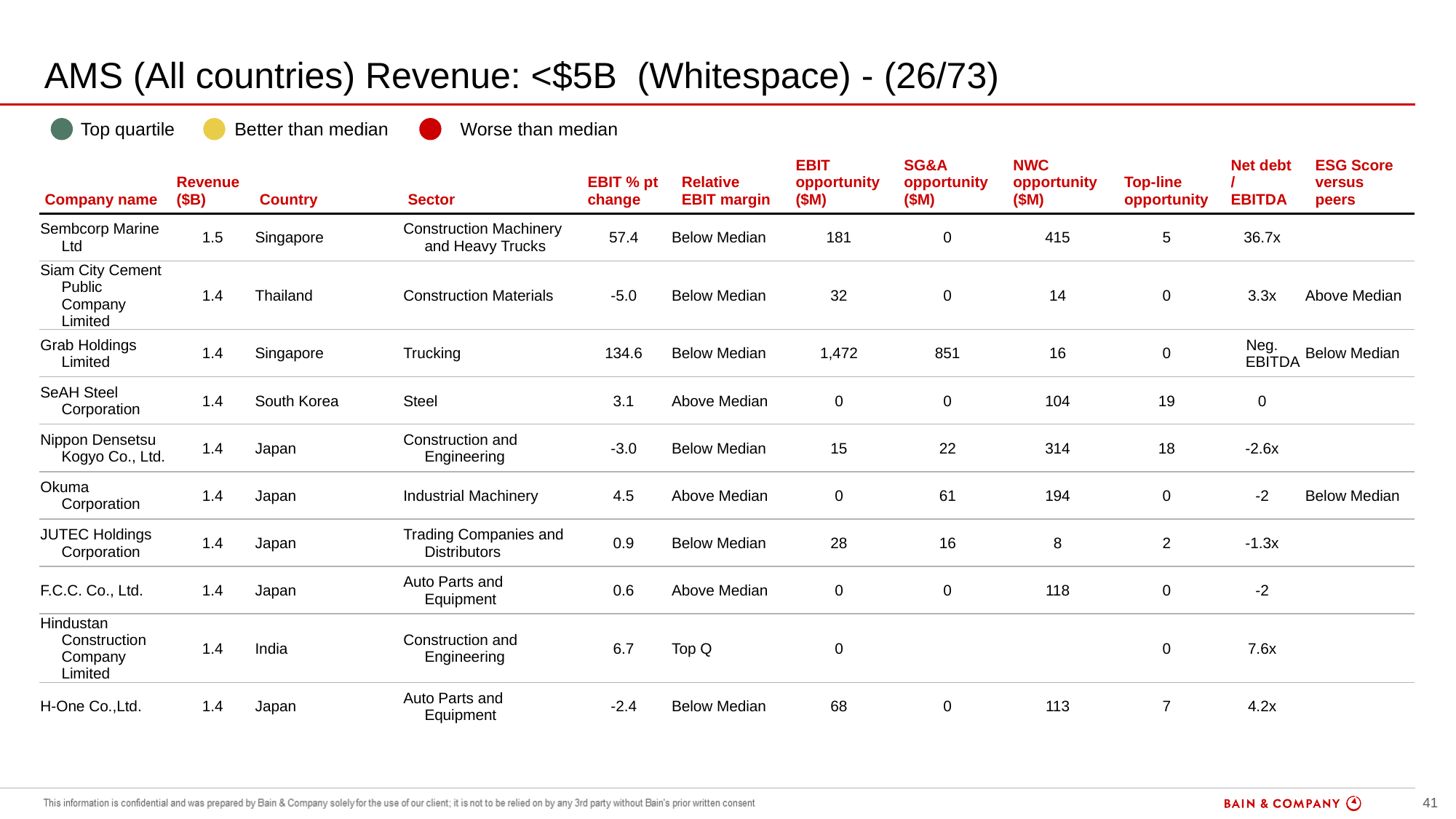

# AMS (All countries) Revenue: <$5B  (Whitespace) - (26/73)
|  | Top quartile |  | Better than median |  | Worse than median |
| --- | --- | --- | --- | --- | --- |
| Company name | Revenue ($B) | Country | Sector | EBIT % pt change | Relative EBIT margin | EBIT opportunity ($M) | SG&A opportunity ($M) | NWC opportunity ($M) | Top-line opportunity | Net debt / EBITDA | ESG Score versus peers |
| --- | --- | --- | --- | --- | --- | --- | --- | --- | --- | --- | --- |
| Sembcorp Marine Ltd | 1.5 | Singapore | Construction Machinery and Heavy Trucks | 57.4 | Below Median | 181 | 0 | 415 | 5 | 36.7x |  |
| Siam City Cement Public Company Limited | 1.4 | Thailand | Construction Materials | -5.0 | Below Median | 32 | 0 | 14 | 0 | 3.3x | Above Median |
| Grab Holdings Limited | 1.4 | Singapore | Trucking | 134.6 | Below Median | 1,472 | 851 | 16 | 0 | Neg. EBITDA | Below Median |
| SeAH Steel Corporation | 1.4 | South Korea | Steel | 3.1 | Above Median | 0 | 0 | 104 | 19 | 0 |  |
| Nippon Densetsu Kogyo Co., Ltd. | 1.4 | Japan | Construction and Engineering | -3.0 | Below Median | 15 | 22 | 314 | 18 | -2.6x |  |
| Okuma Corporation | 1.4 | Japan | Industrial Machinery | 4.5 | Above Median | 0 | 61 | 194 | 0 | -2 | Below Median |
| JUTEC Holdings Corporation | 1.4 | Japan | Trading Companies and Distributors | 0.9 | Below Median | 28 | 16 | 8 | 2 | -1.3x |  |
| F.C.C. Co., Ltd. | 1.4 | Japan | Auto Parts and Equipment | 0.6 | Above Median | 0 | 0 | 118 | 0 | -2 |  |
| Hindustan Construction Company Limited | 1.4 | India | Construction and Engineering | 6.7 | Top Q | 0 |  |  | 0 | 7.6x |  |
| H-One Co.,Ltd. | 1.4 | Japan | Auto Parts and Equipment | -2.4 | Below Median | 68 | 0 | 113 | 7 | 4.2x |  |